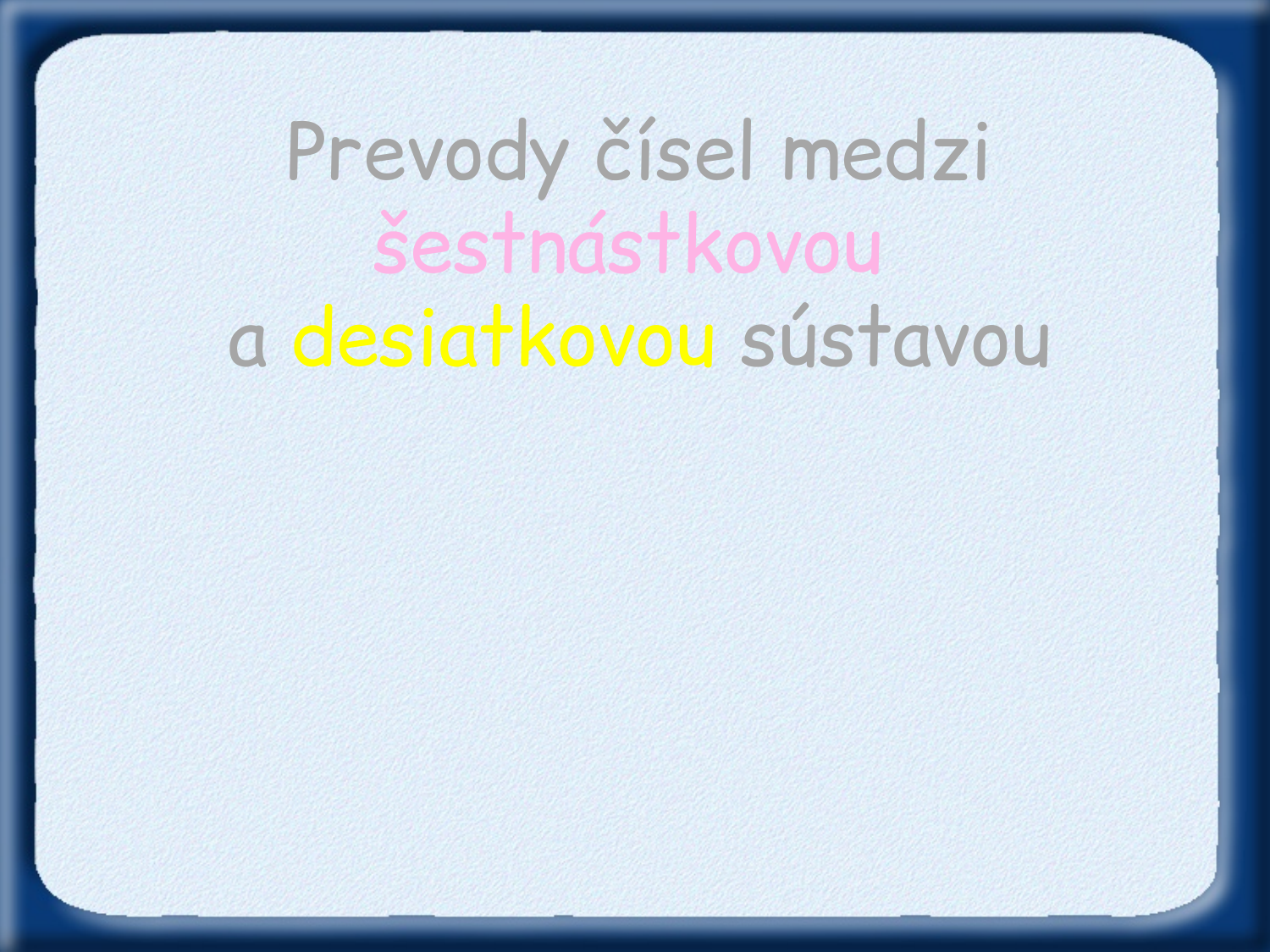

Prevody čísel medzi šestnástkovou
a desiatkovou sústavou